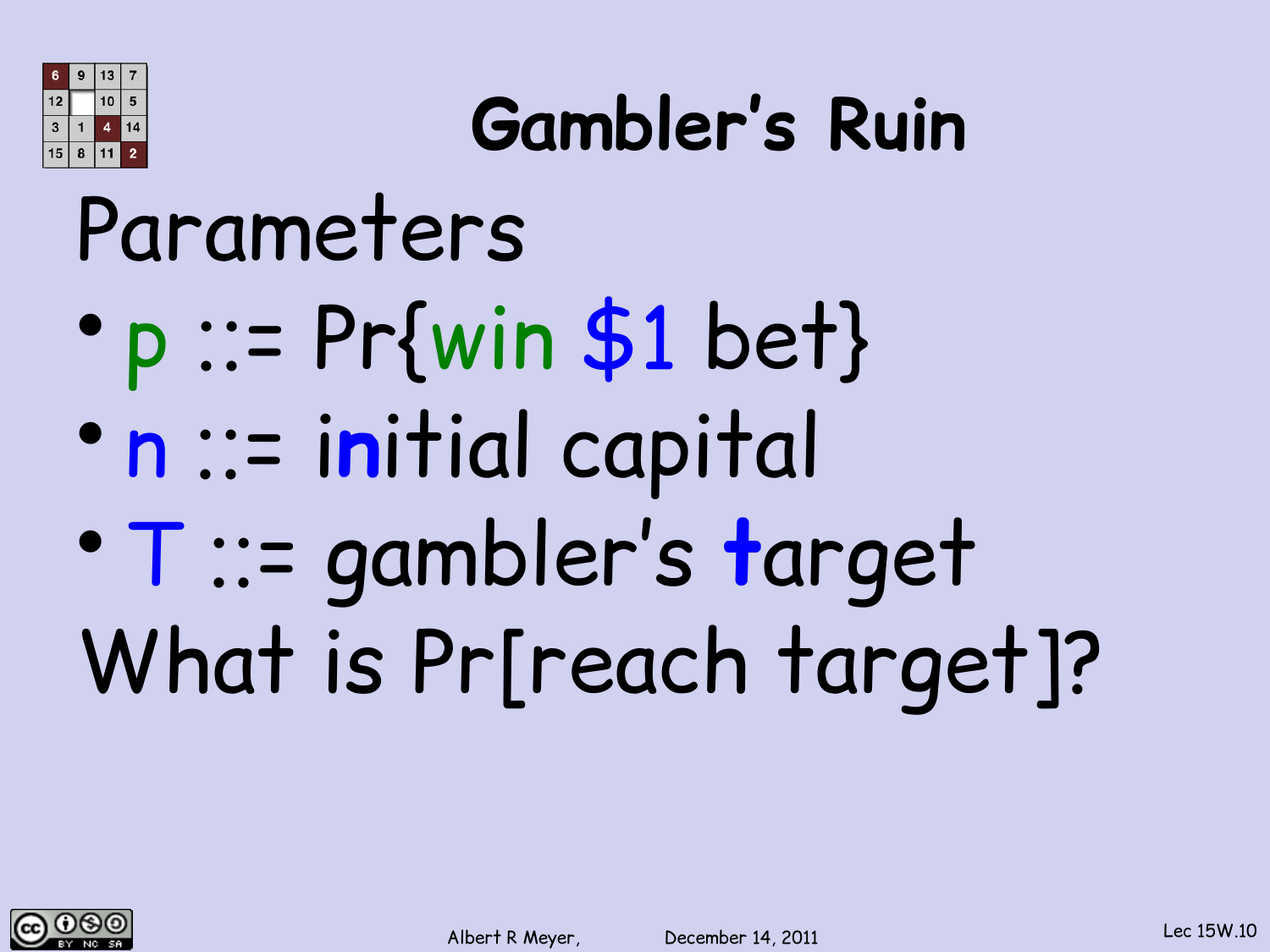

# Gambler’s Ruin
Parameters
p ::= Pr{win $1 bet}
n ::= initial capital
T ::= gambler’s target
What is Pr[reach target]?
Lec 15W.10

Albert R Meyer,                December 14, 2011